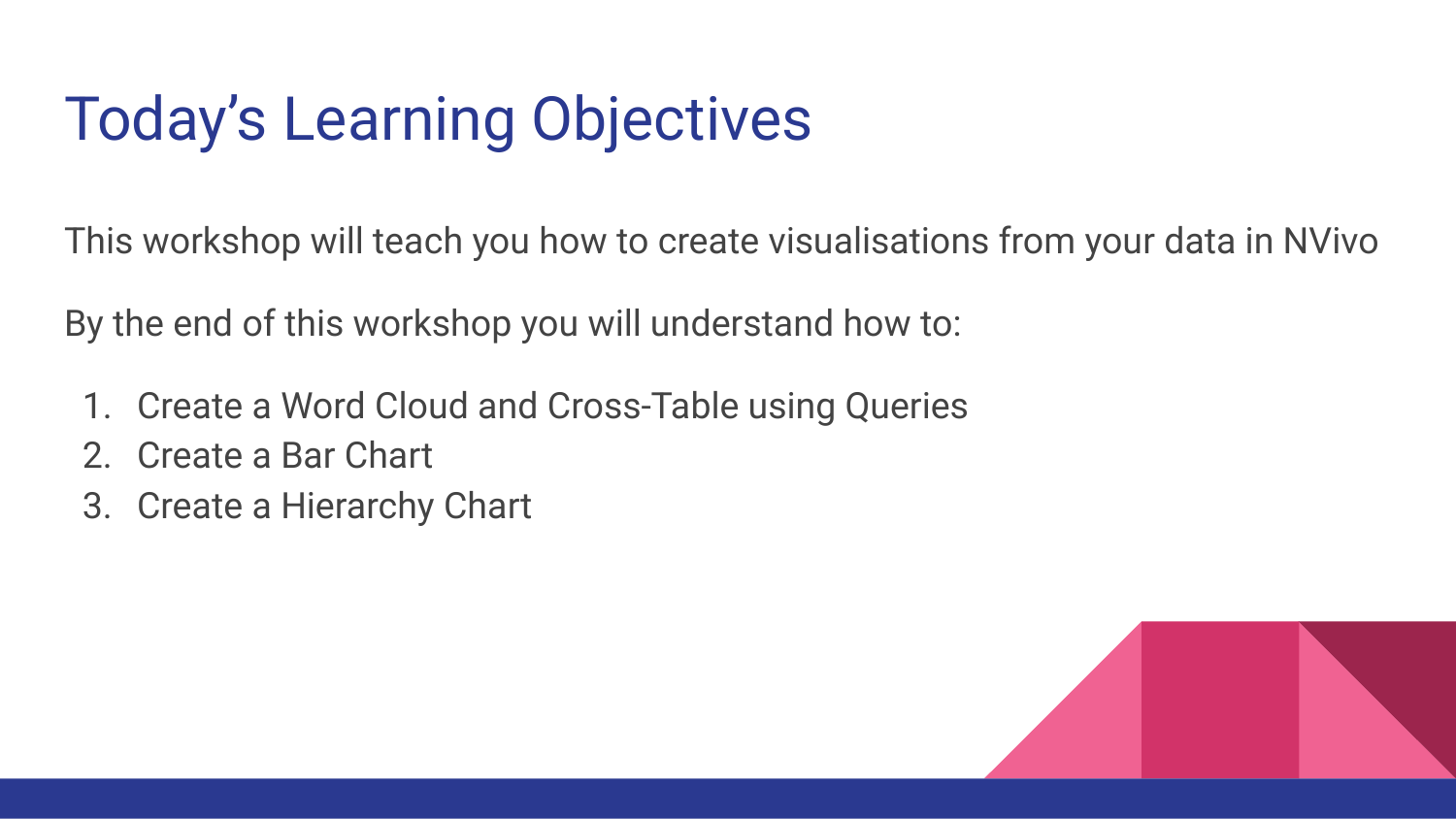

# Today’s Learning Objectives

This workshop will teach you how to create visualisations from your data in NVivo
By the end of this workshop you will understand how to:
Create a Word Cloud and Cross-Table using Queries
Create a Bar Chart
Create a Hierarchy Chart